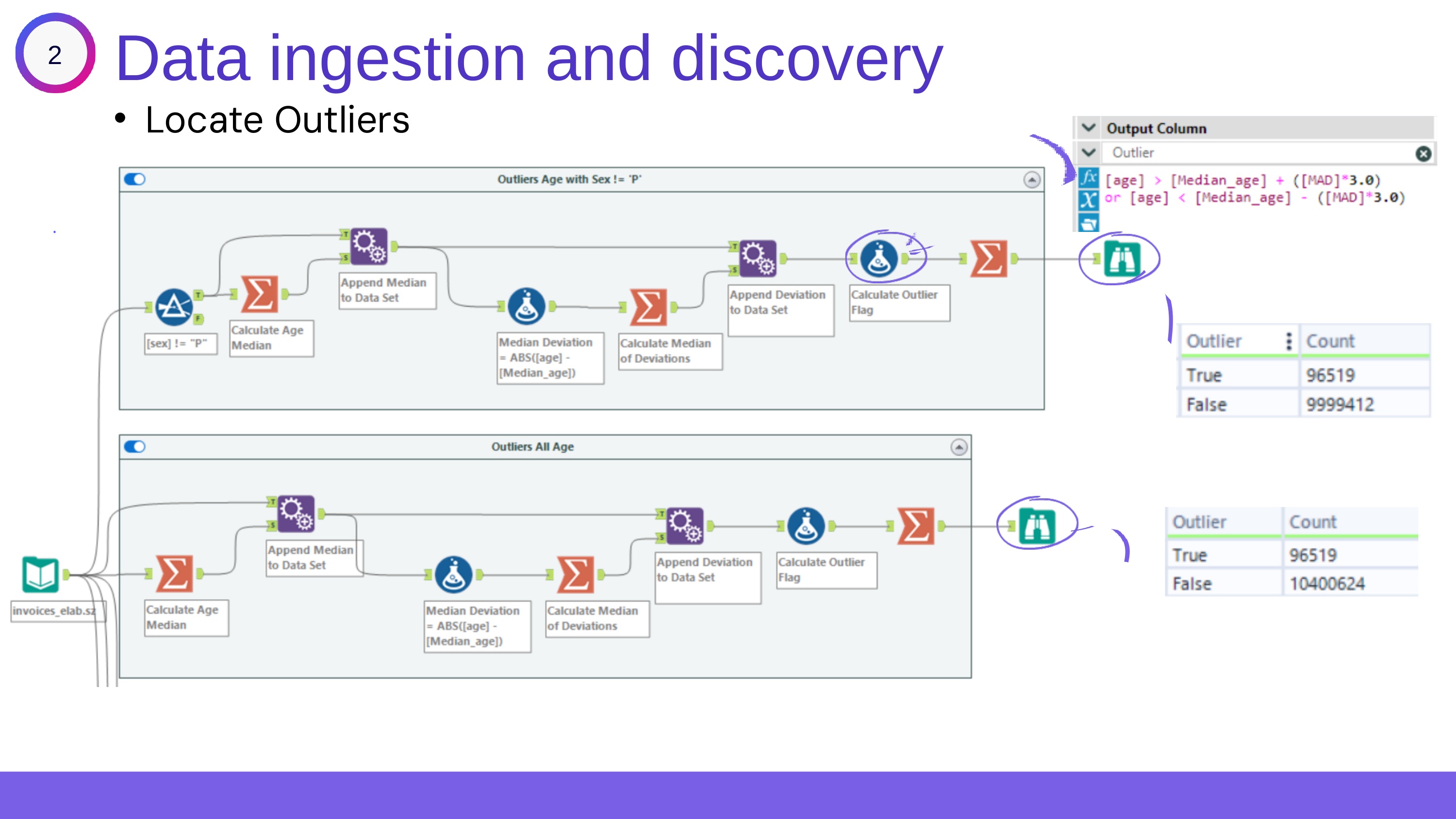

Data ingestion and discovery

2
Locate Outliers